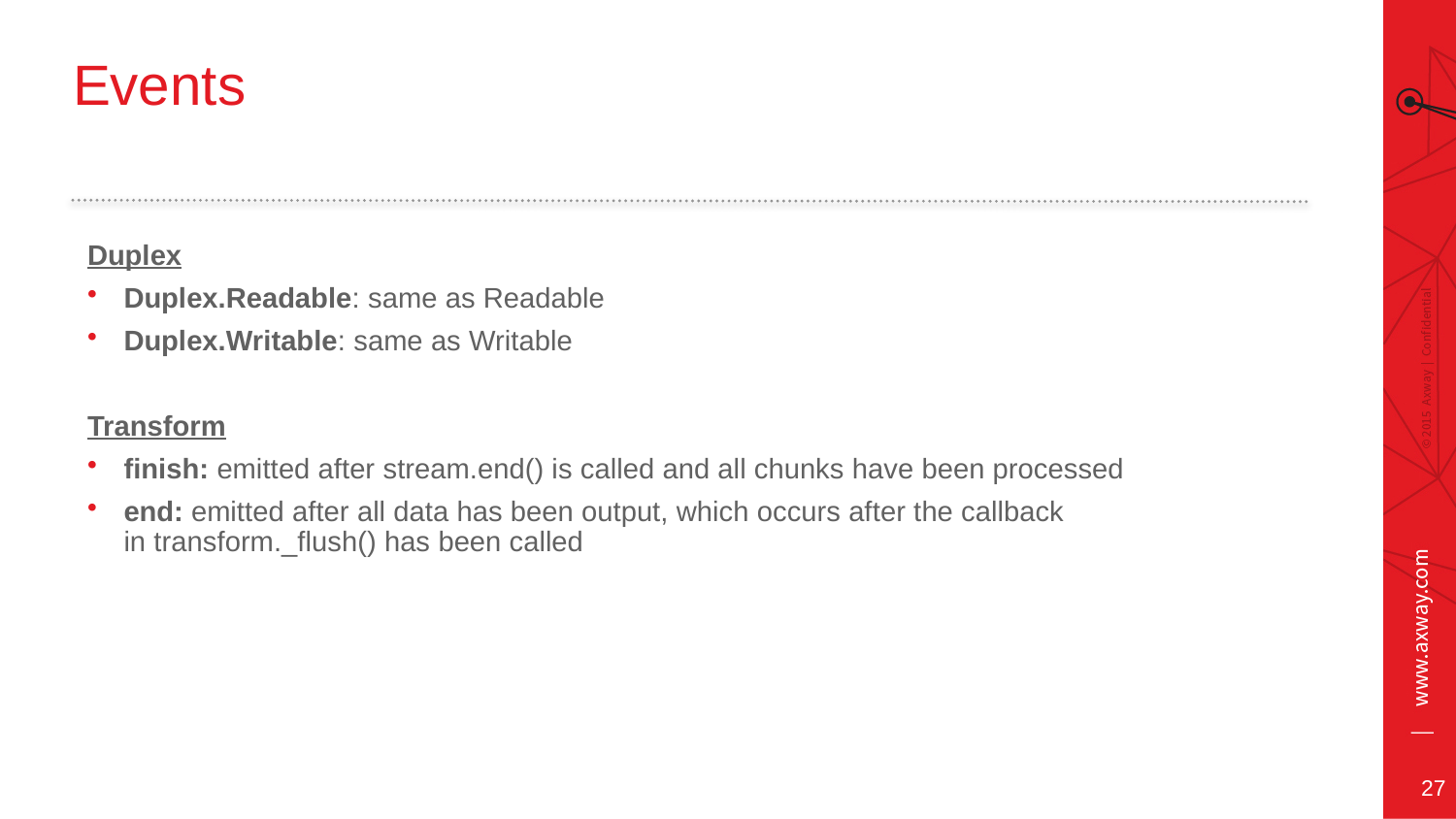

# Events

Duplex
Duplex.Readable: same as Readable
Duplex.Writable: same as Writable

Transform
finish: emitted after stream.end() is called and all chunks have been processed
end: emitted after all data has been output, which occurs after the callback in transform._flush() has been called
27